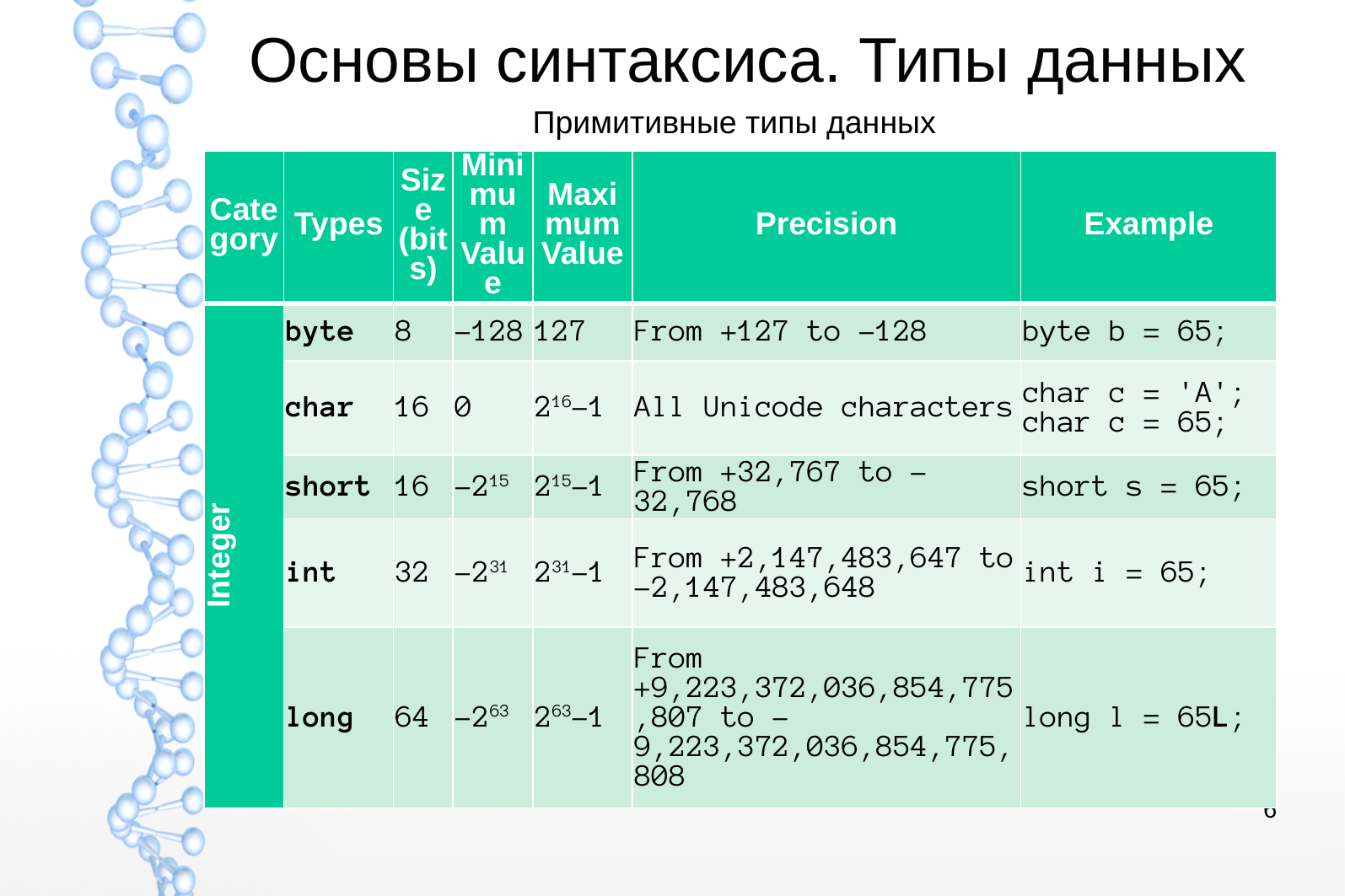

# Основы синтаксиса. Типы данных
Примитивные типы данных
| Category | Types | Size (bits) | Minimum Value | Maximum Value | Precision | Example |
| --- | --- | --- | --- | --- | --- | --- |
| Integer | byte | 8 | -128 | 127 | From +127 to -128 | byte b = 65; |
|  | char | 16 | 0 | 216-1 | All Unicode characters | char c = 'A'; char c = 65; |
|  | short | 16 | -215 | 215-1 | From +32,767 to -32,768 | short s = 65; |
|  | int | 32 | -231 | 231-1 | From +2,147,483,647 to -2,147,483,648 | int i = 65; |
|  | long | 64 | -263 | 263-1 | From +9,223,372,036,854,775,807 to -9,223,372,036,854,775,808 | long l = 65L; |
6